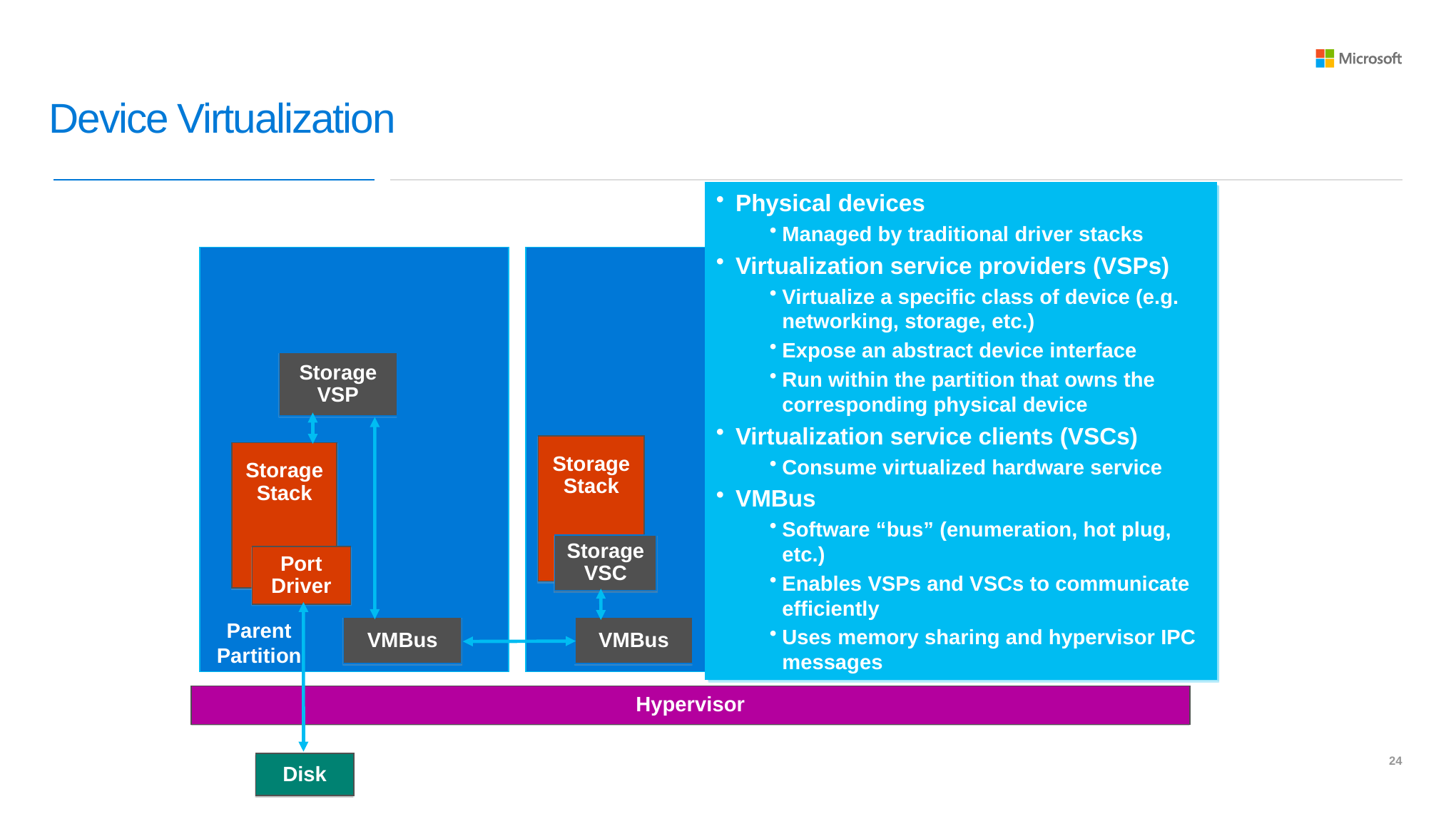

# Device Virtualization
Physical devices
Managed by traditional driver stacks
Virtualization service providers (VSPs)
Virtualize a specific class of device (e.g. networking, storage, etc.)
Expose an abstract device interface
Run within the partition that owns the corresponding physical device
Virtualization service clients (VSCs)
Consume virtualized hardware service
VMBus
Software “bus” (enumeration, hot plug, etc.)
Enables VSPs and VSCs to communicate efficiently
Uses memory sharing and hypervisor IPC messages

Storage VSP

Storage Stack

Storage Stack

Storage VSC
Port Driver

Parent Partition
VMBus
VMBus

Hypervisor
Disk
24